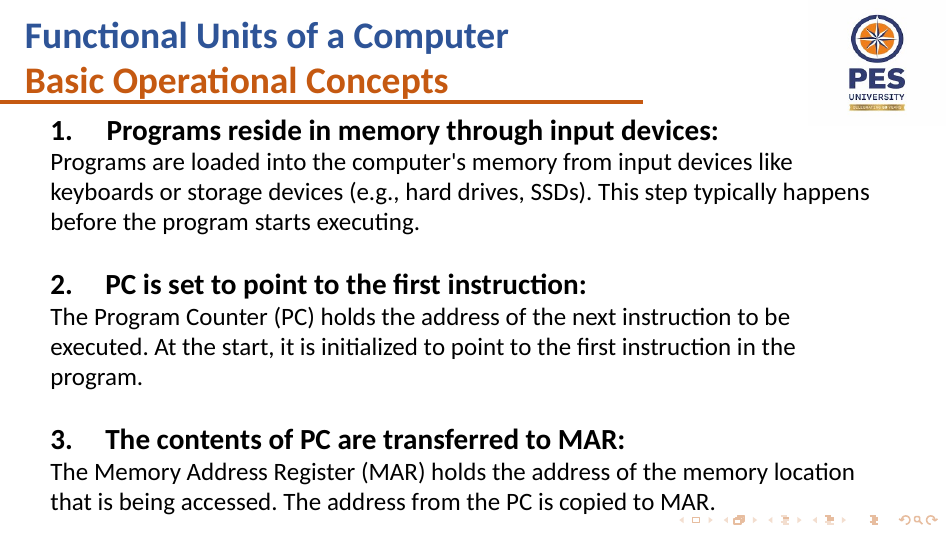

Functional Units of a Computer
Basic Operational Concepts
Programs reside in memory through input devices:
Programs are loaded into the computer's memory from input devices like keyboards or storage devices (e.g., hard drives, SSDs). This step typically happens before the program starts executing.

2.     PC is set to point to the first instruction:
The Program Counter (PC) holds the address of the next instruction to be executed. At the start, it is initialized to point to the first instruction in the program.

3.     The contents of PC are transferred to MAR:
The Memory Address Register (MAR) holds the address of the memory location that is being accessed. The address from the PC is copied to MAR.